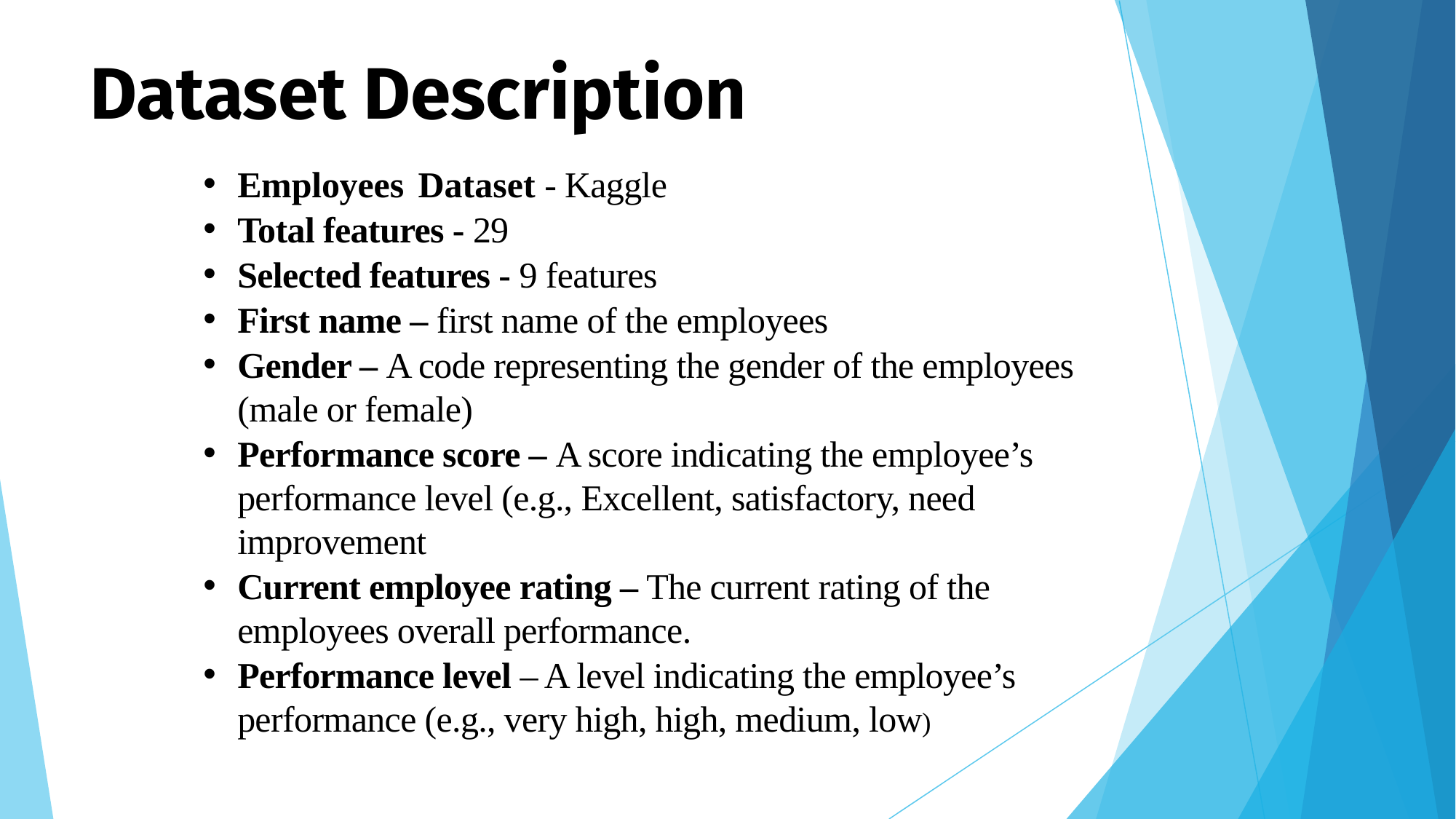

# Dataset Description
Employees  Dataset - Kaggle
Total features - 29
Selected features - 9 features
First name – first name of the employees
Gender – A code representing the gender of the employees (male or female)
Performance score – A score indicating the employee’s performance level (e.g., Excellent, satisfactory, need improvement
Current employee rating – The current rating of the employees overall performance.
Performance level – A level indicating the employee’s performance (e.g., very high, high, medium, low)